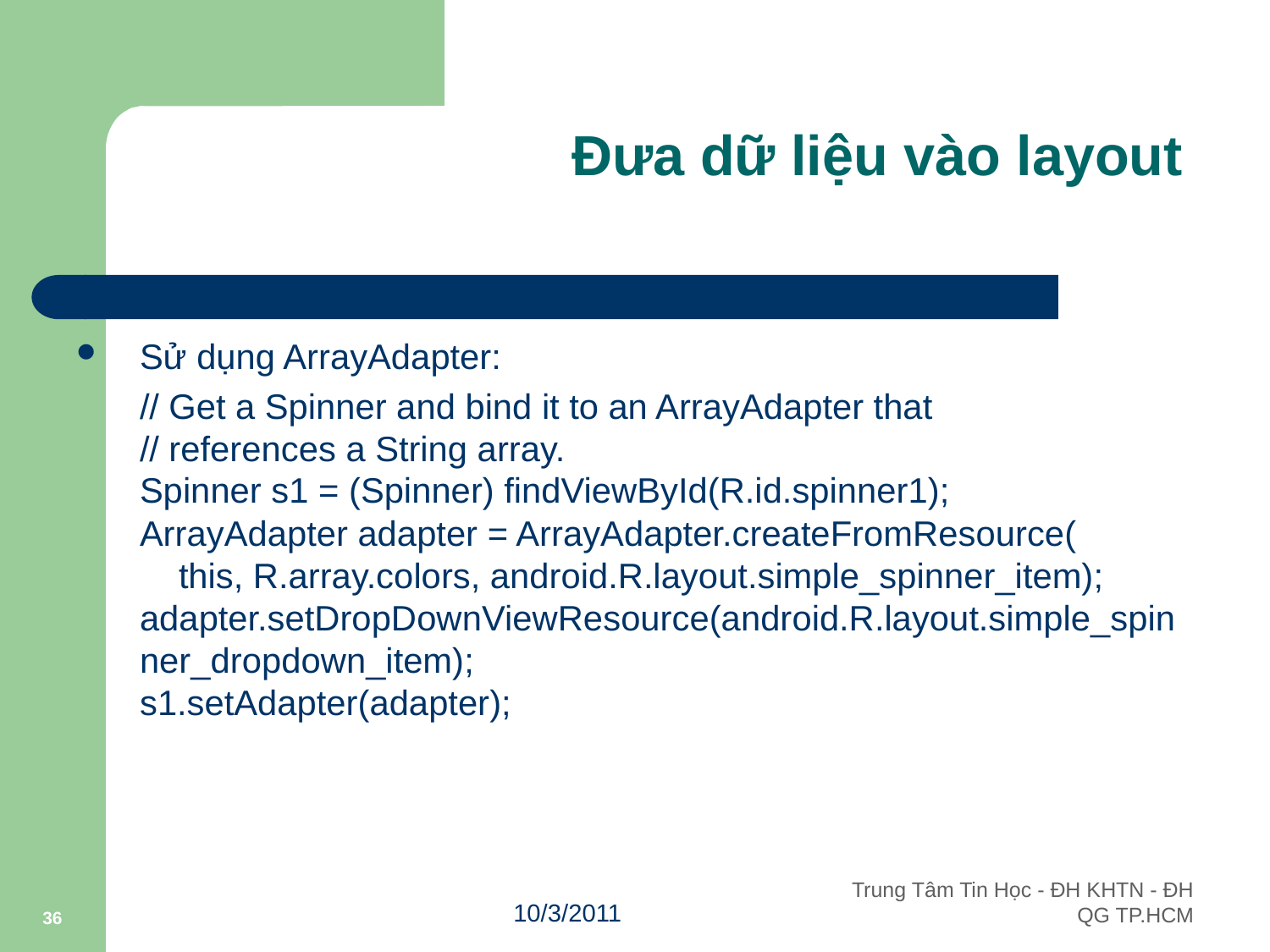

# Đưa dữ liệu vào layout
Sử dụng ArrayAdapter:
	// Get a Spinner and bind it to an ArrayAdapter that
// references a String array.
Spinner s1 = (Spinner) findViewById(R.id.spinner1);
ArrayAdapter adapter = ArrayAdapter.createFromResource(
    this, R.array.colors, android.R.layout.simple_spinner_item);
adapter.setDropDownViewResource(android.R.layout.simple_spinner_dropdown_item);
s1.setAdapter(adapter);
36
10/3/2011
Trung Tâm Tin Học - ĐH KHTN - ĐH QG TP.HCM